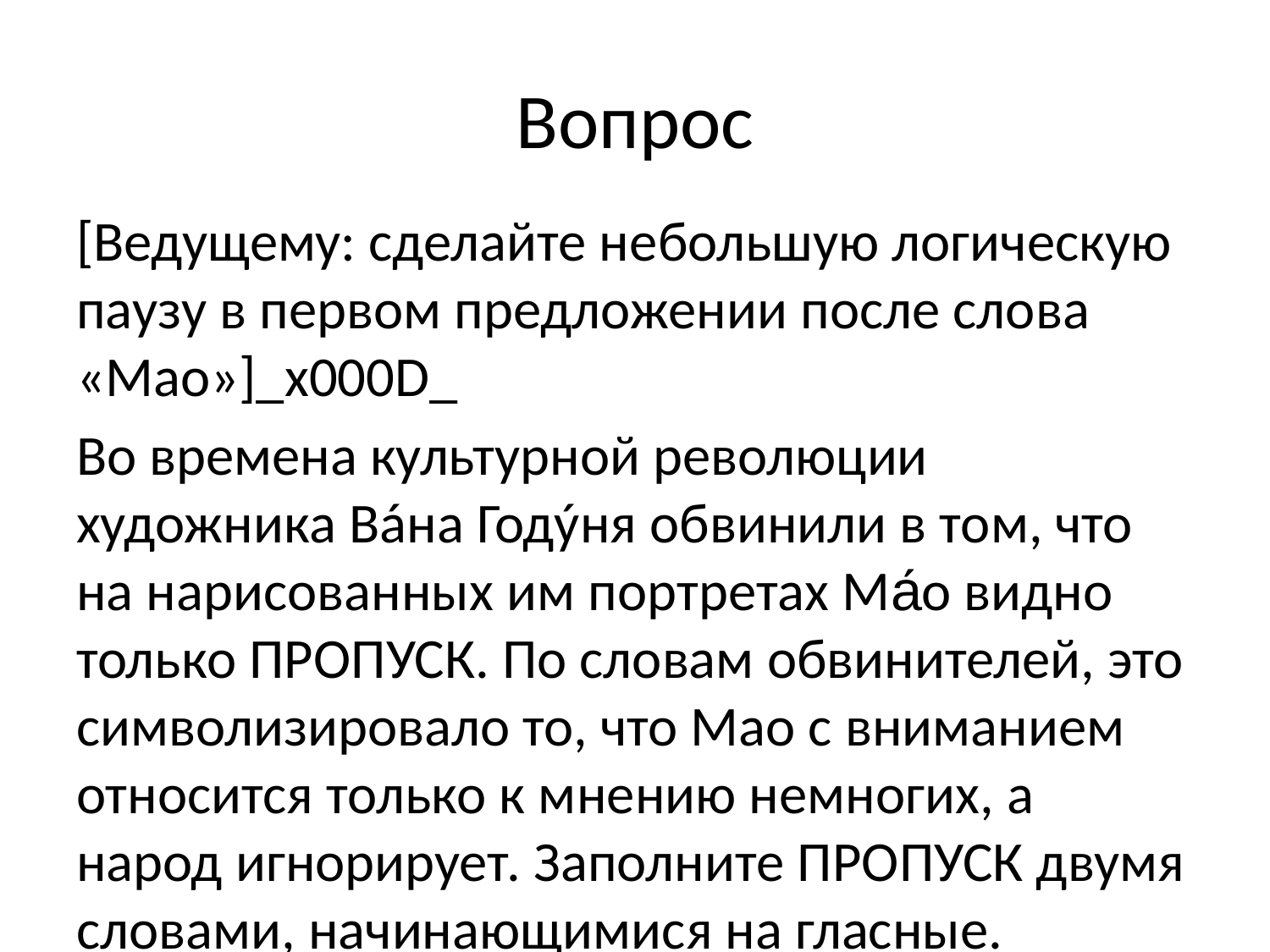

# Вопрос
[Ведущему: сделайте небольшую логическую паузу в первом предложении после слова «Мао»]_x000D_
Во времена культурной революции художника Вáна Годýня обвинили в том, что на нарисованных им портретах Ма́о видно только ПРОПУСК. По словам обвинителей, это символизировало то, что Мао с вниманием относится только к мнению немногих, а народ игнорирует. Заполните ПРОПУСК двумя словами, начинающимися на гласные.